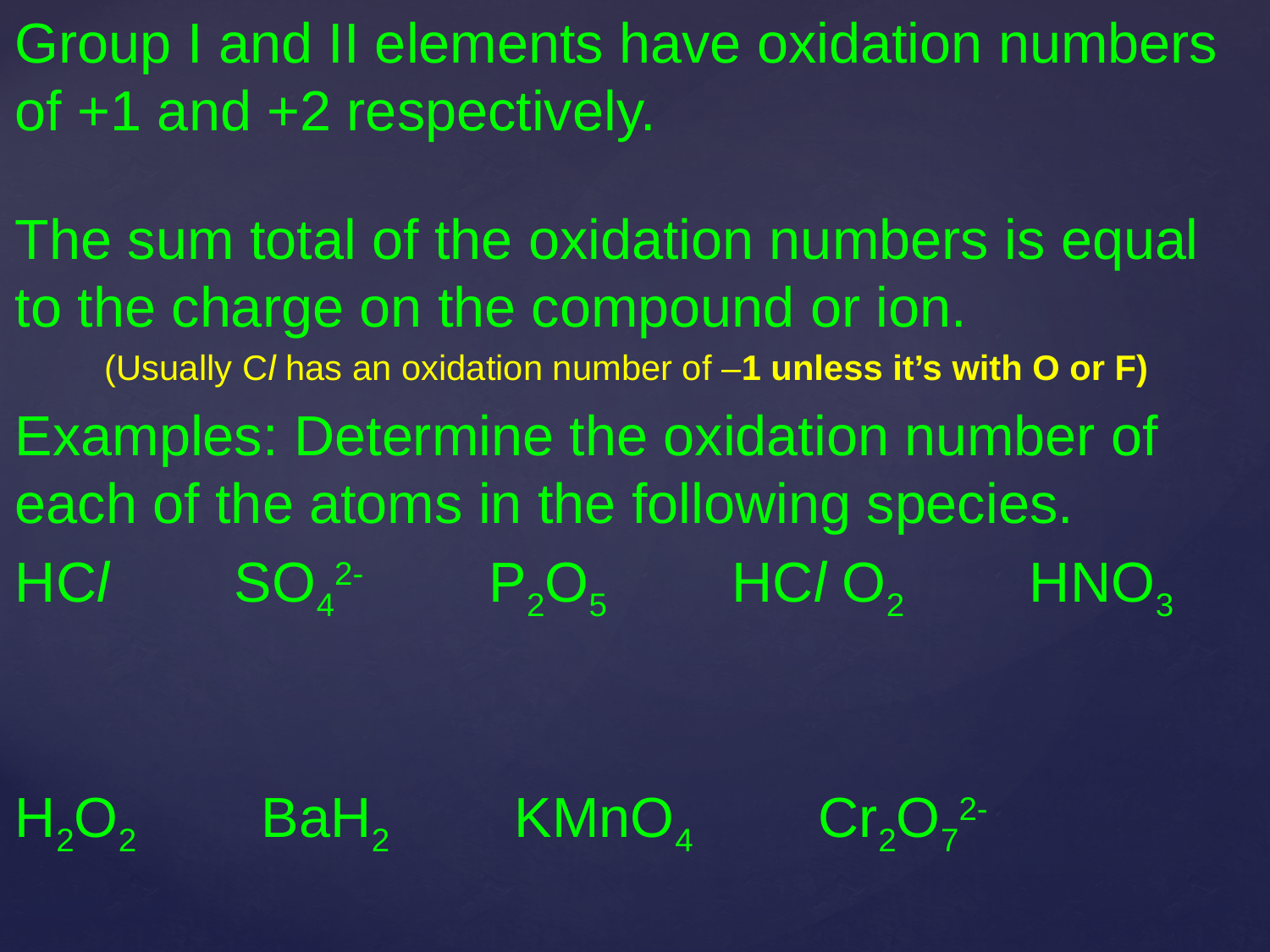

Group I and II elements have oxidation numbers of +1 and +2 respectively.

The sum total of the oxidation numbers is equal to the charge on the compound or ion.
(Usually Cl has an oxidation number of –1 unless it’s with O or F)
Examples: Determine the oxidation number of each of the atoms in the following species.
HCl        SO42-        P2O5        HCl O2        HNO3

H2O2        BaH2        KMnO4        Cr2O72-